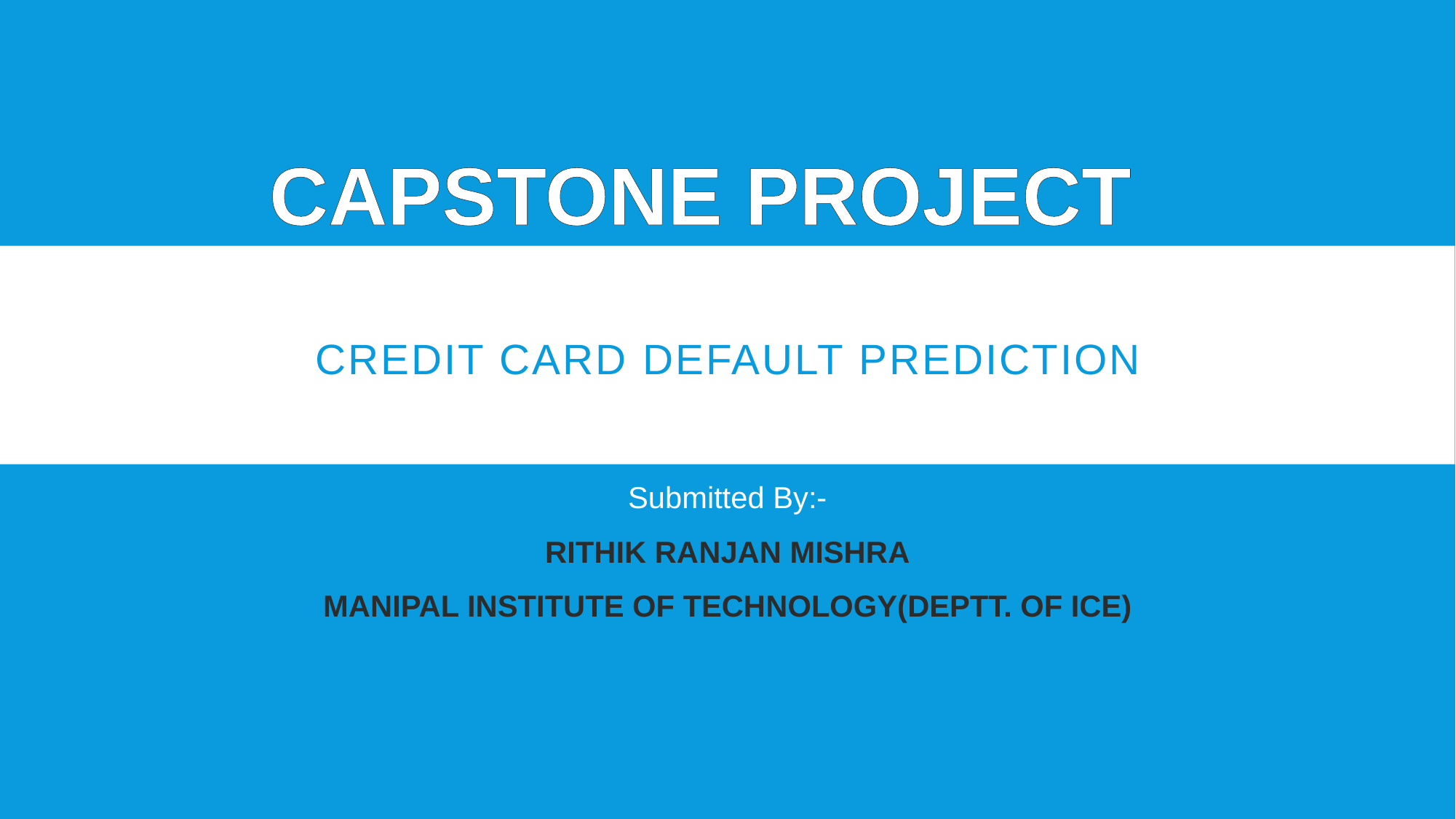

CAPSTONE PROJECT
# CREDIT CARD DEFAULT PREDICTION
Submitted By:-
RITHIK RANJAN MISHRA
MANIPAL INSTITUTE OF TECHNOLOGY(DEPTT. OF ICE)